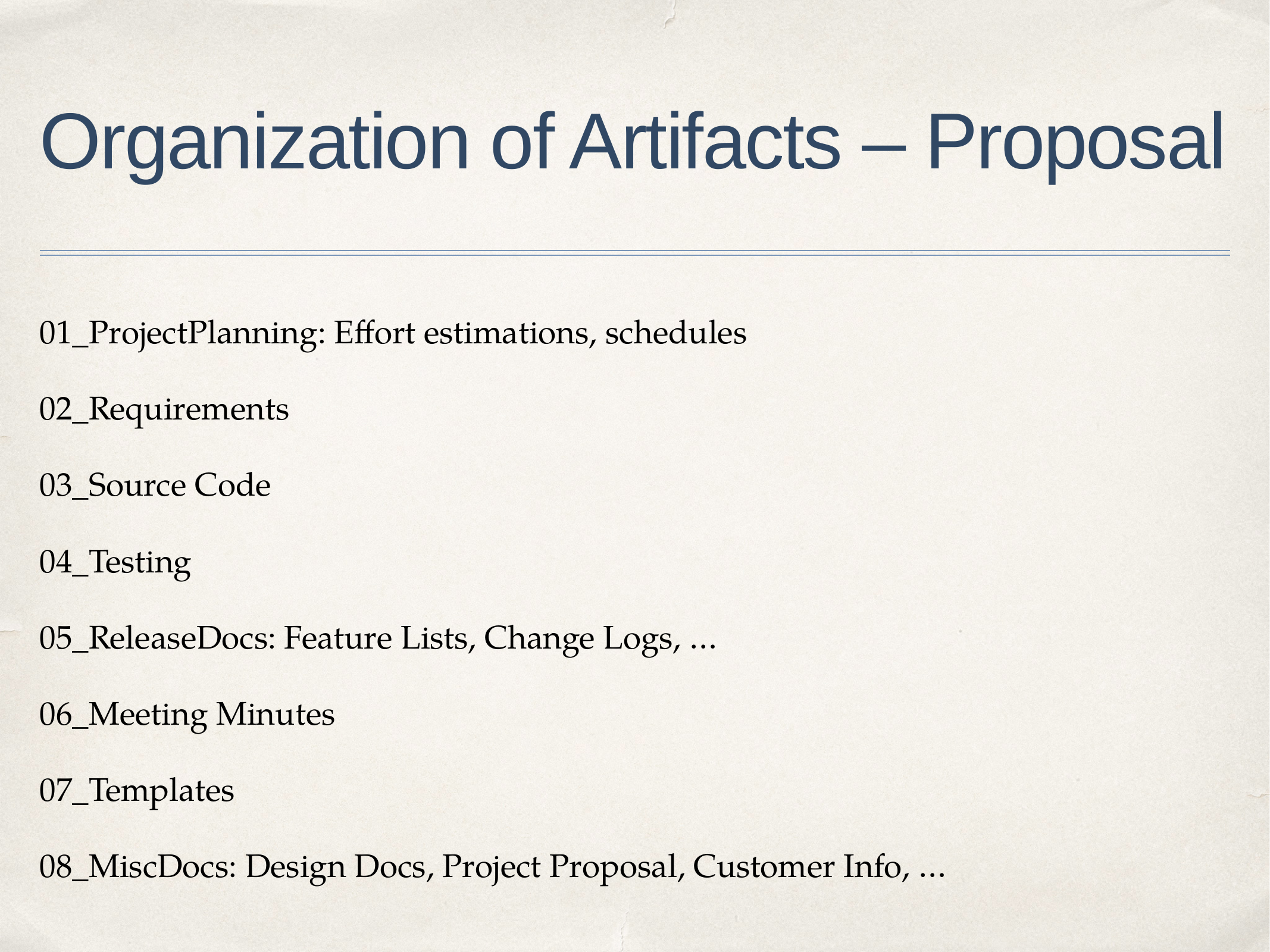

# Organization of Artifacts – Proposal
01_ProjectPlanning: Effort estimations, schedules
02_Requirements
03_Source Code
04_Testing
05_ReleaseDocs: Feature Lists, Change Logs, …
06_Meeting Minutes
07_Templates
08_MiscDocs: Design Docs, Project Proposal, Customer Info, …